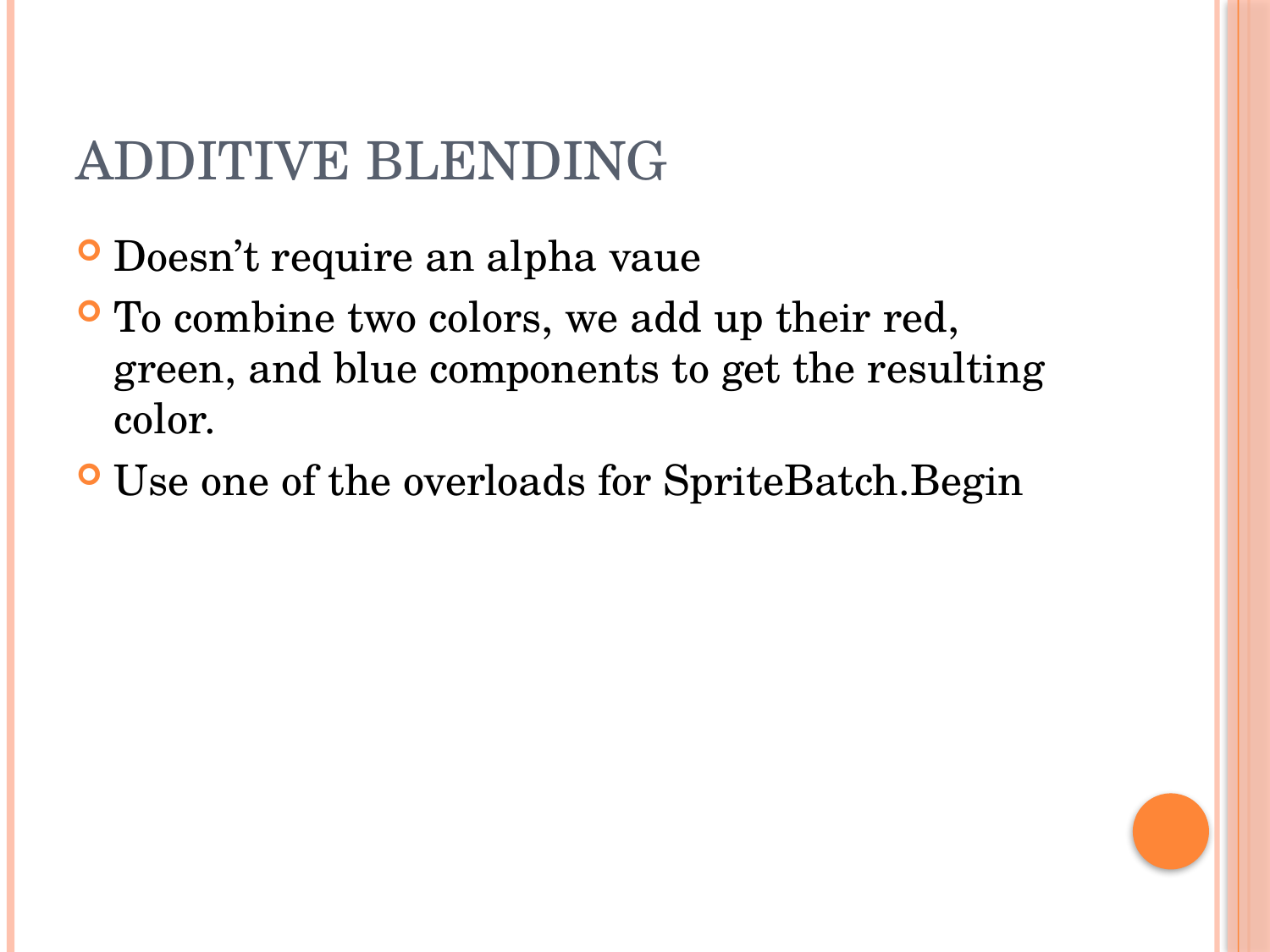

# Additive Blending
Doesn’t require an alpha vaue
To combine two colors, we add up their red, green, and blue components to get the resulting color.
Use one of the overloads for SpriteBatch.Begin